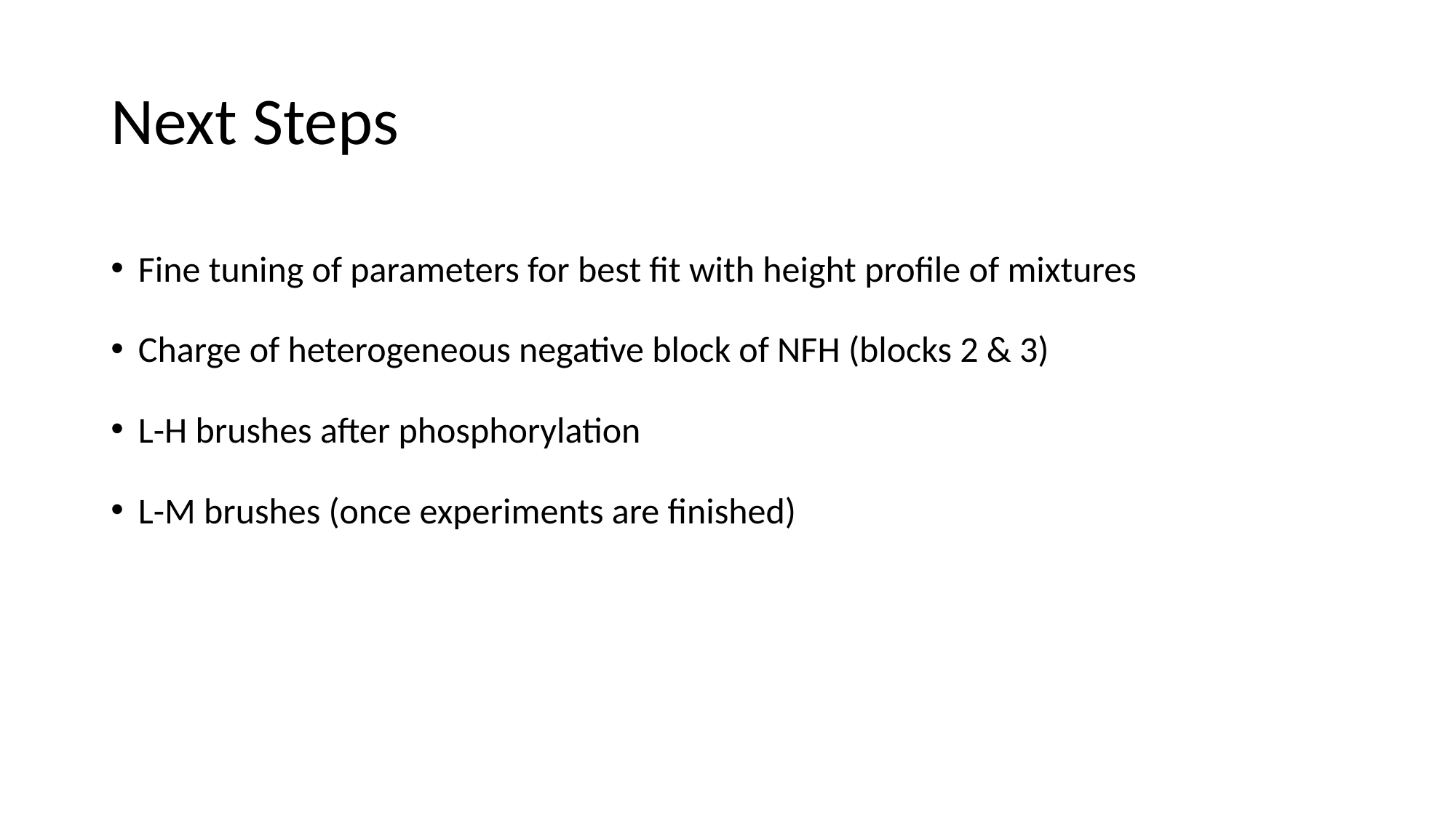

# Next Steps
Fine tuning of parameters for best fit with height profile of mixtures
Charge of heterogeneous negative block of NFH (blocks 2 & 3)
L-H brushes after phosphorylation
L-M brushes (once experiments are finished)